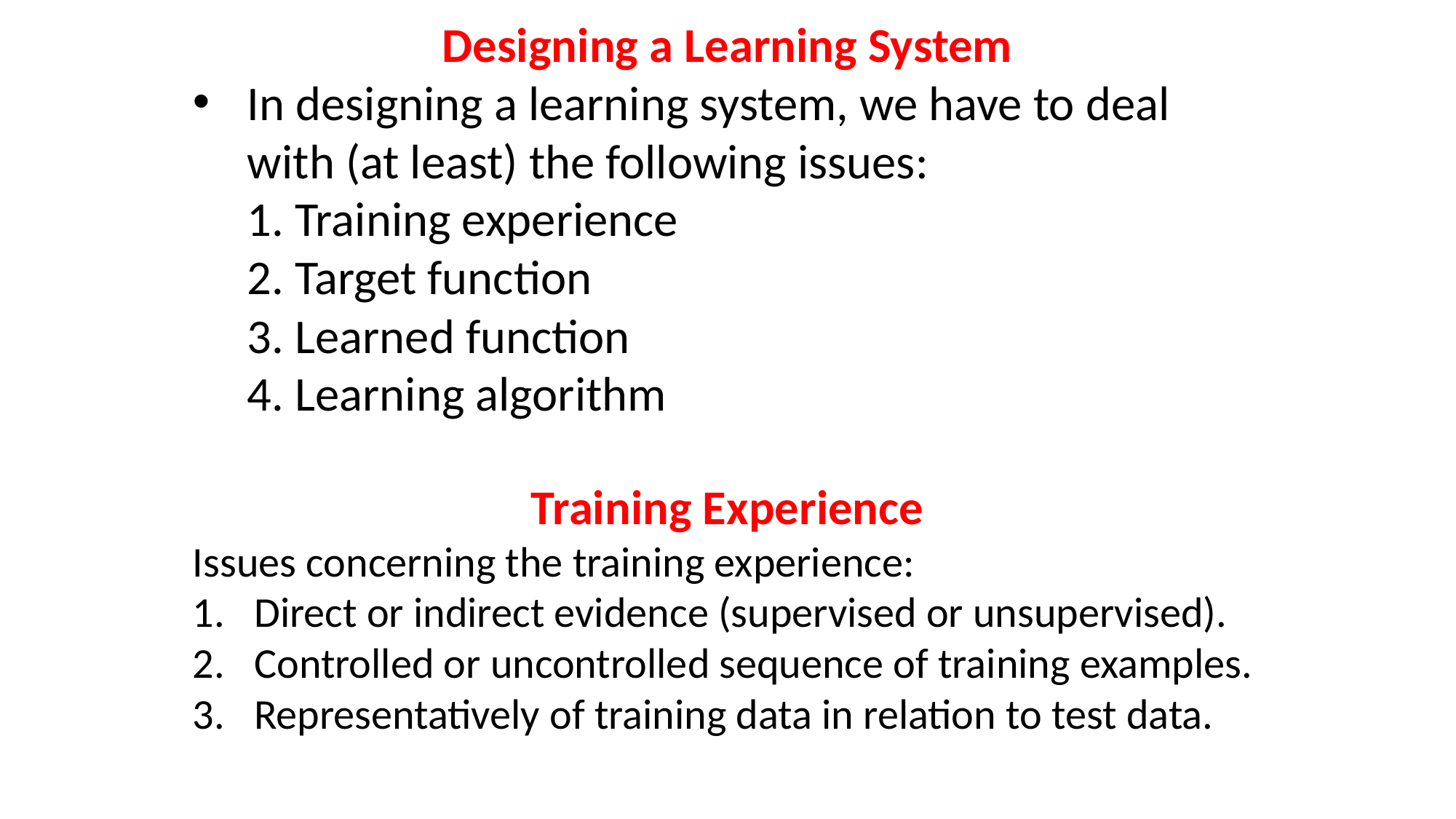

Designing a Learning System
In designing a learning system, we have to deal with (at least) the following issues:
1. Training experience
2. Target function
3. Learned function
4. Learning algorithm

Training Experience
Issues concerning the training experience:
Direct or indirect evidence (supervised or unsupervised).
Controlled or uncontrolled sequence of training examples.
Representatively of training data in relation to test data.